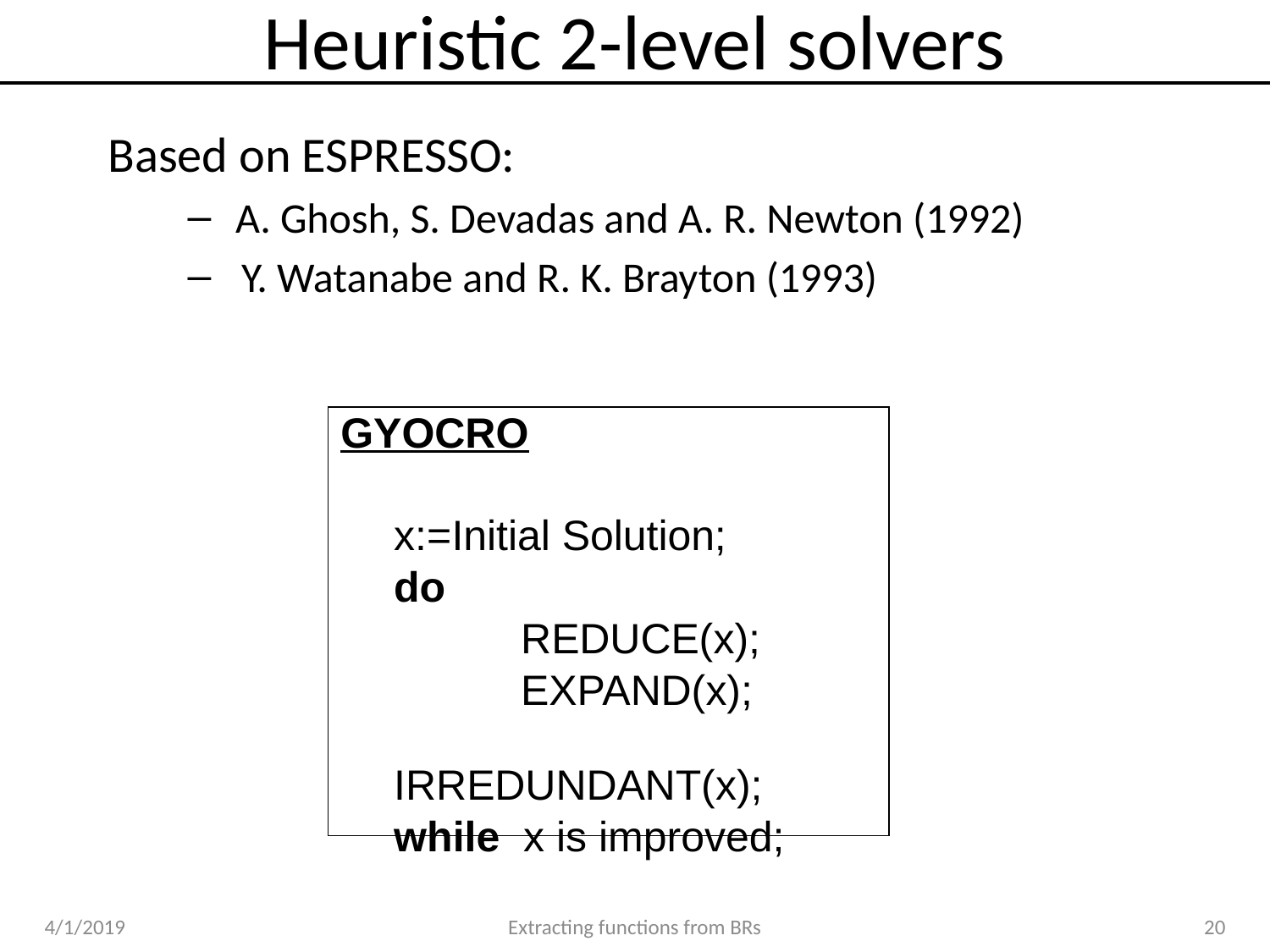

# Heuristic 2-level solvers
Based on ESPRESSO:
A. Ghosh, S. Devadas and A. R. Newton (1992)
Y. Watanabe and R. K. Brayton (1993)

GYOCRO
	x:=Initial Solution;
	do
		REDUCE(x);
		EXPAND(x);
		IRREDUNDANT(x);
	while  x is improved;

4/1/2019
Extracting functions from BRs
20